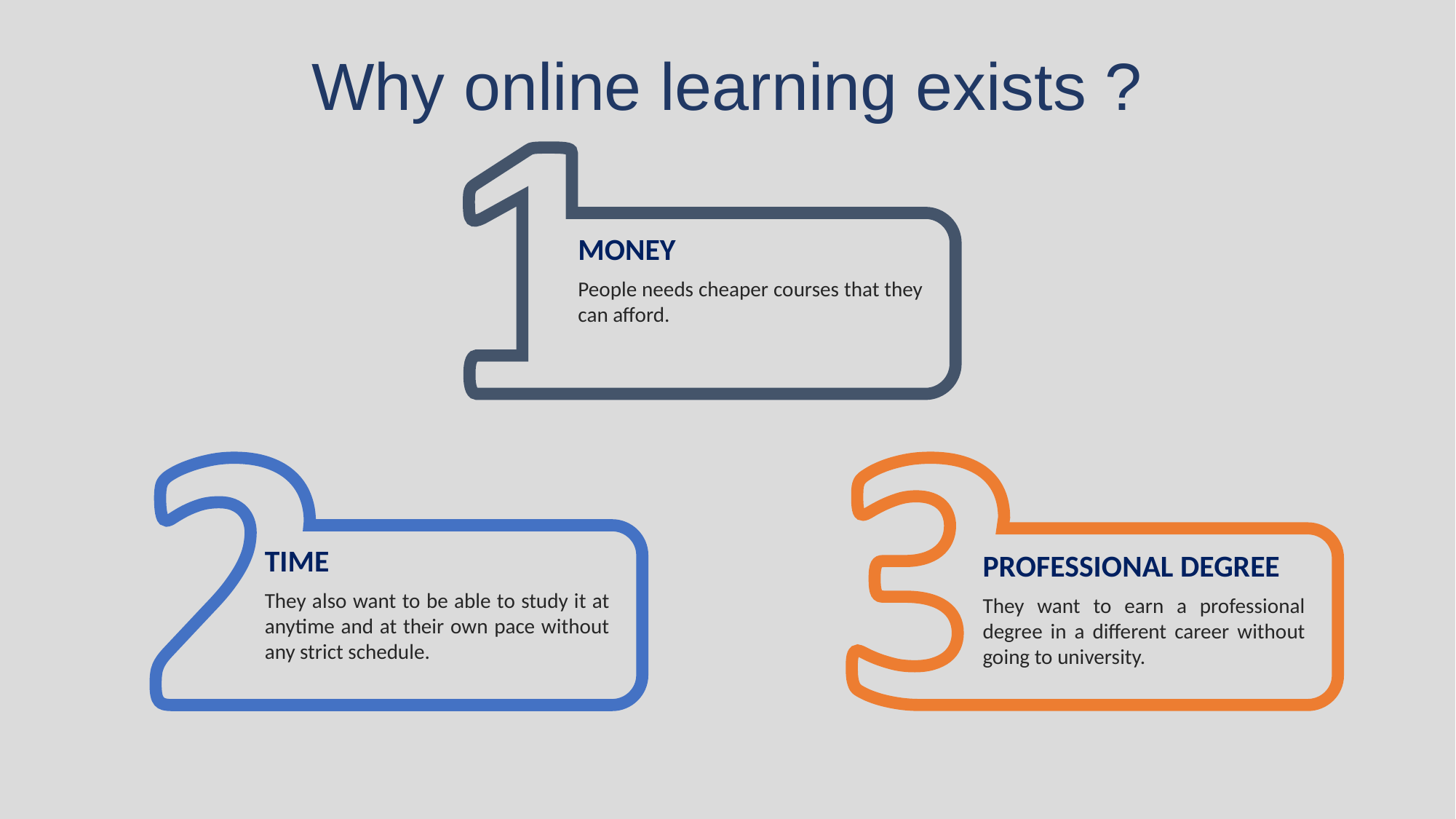

# Why online learning exists ?
Money
People needs cheaper courses that they can afford.

Time
They also want to be able to study it at anytime and at their own pace without any strict schedule.

Professional degree
They want to earn a professional degree in a different career without going to university.